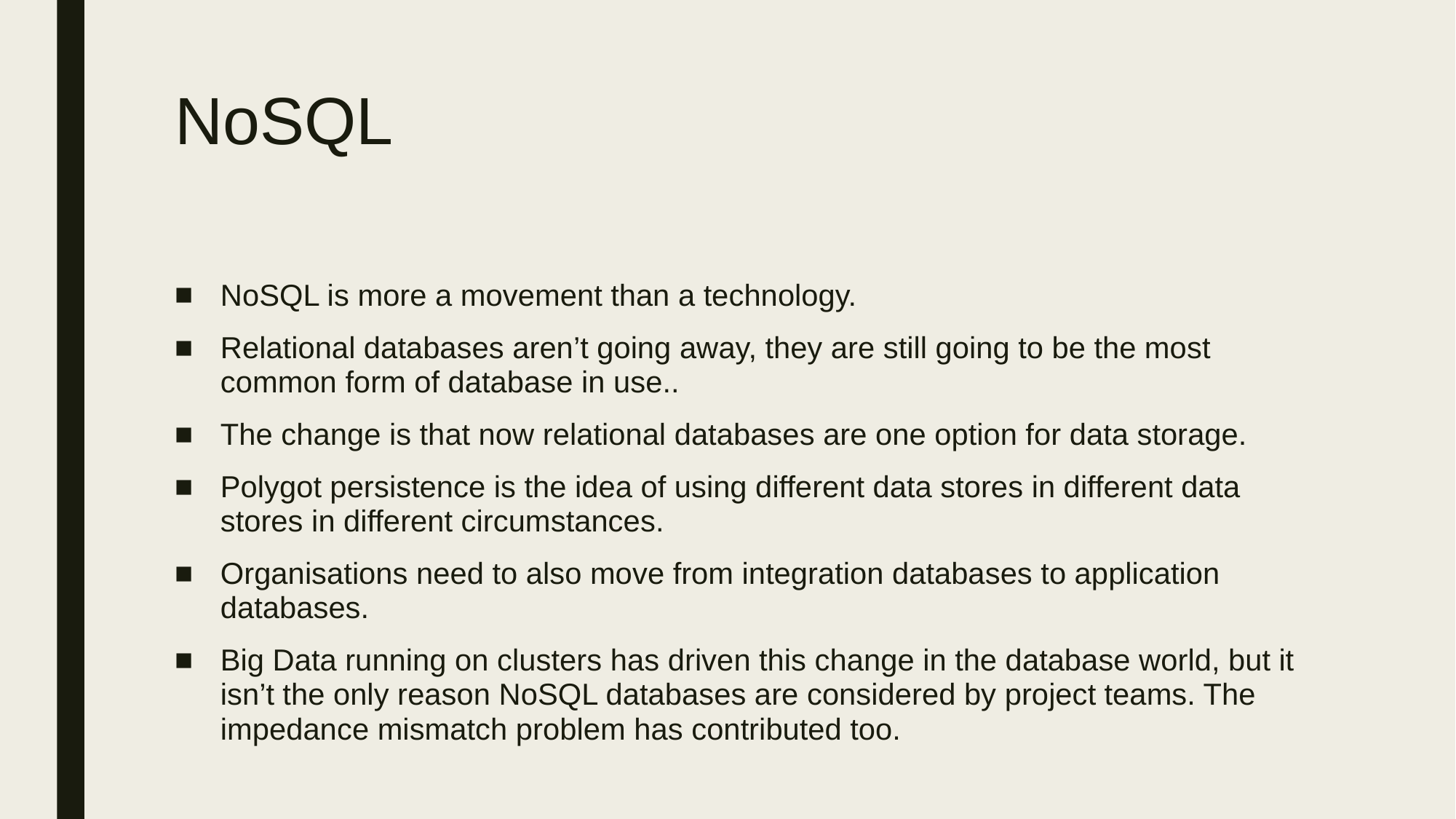

# NoSQL
NoSQL is more a movement than a technology.
Relational databases aren’t going away, they are still going to be the most common form of database in use..
The change is that now relational databases are one option for data storage.
Polygot persistence is the idea of using different data stores in different data stores in different circumstances.
Organisations need to also move from integration databases to application databases.
Big Data running on clusters has driven this change in the database world, but it isn’t the only reason NoSQL databases are considered by project teams. The impedance mismatch problem has contributed too.